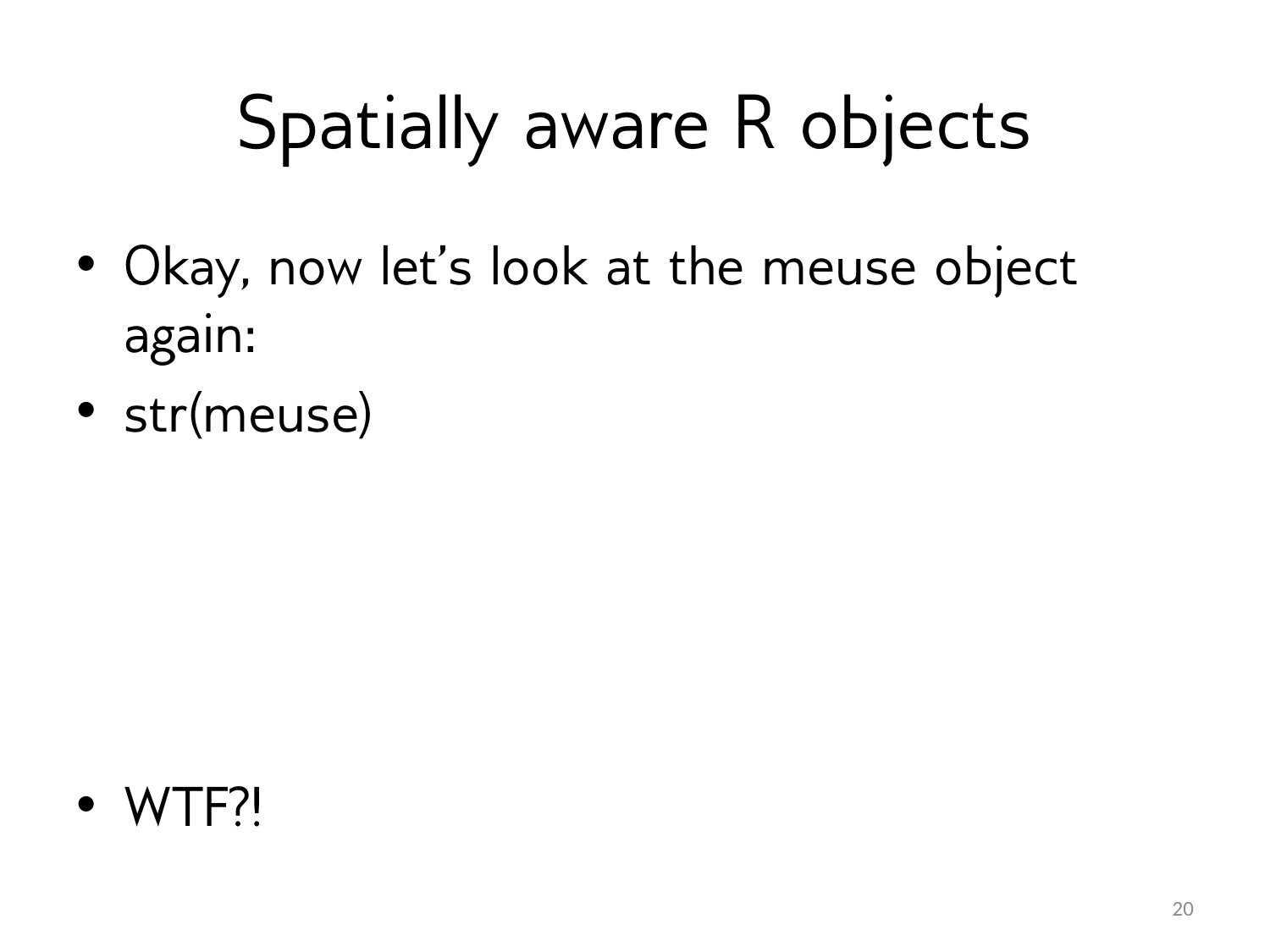

# Spatially aware R objects
Okay, now let’s look at the meuse object again:
str(meuse)

WTF?!
20